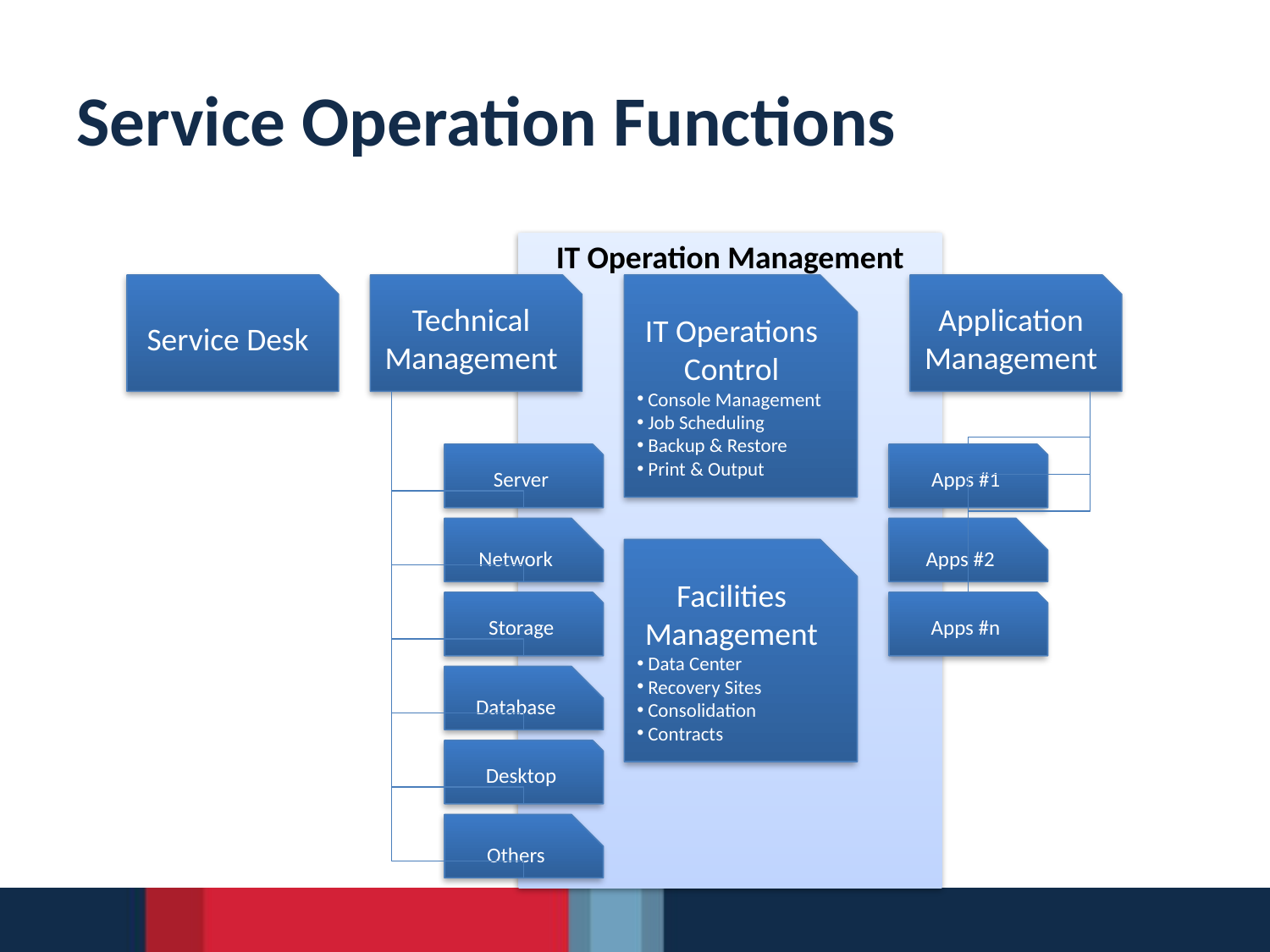

# Service Operation Functions
IT Operation Management

Service Desk
Technical Management
IT Operations Control
 Console Management
 Job Scheduling
 Backup & Restore
 Print & Output
Application Management
Server
Apps #1
Network
Apps #2
Facilities Management
 Data Center
 Recovery Sites
 Consolidation
 Contracts
Storage
Apps #n
Database
Desktop
Others